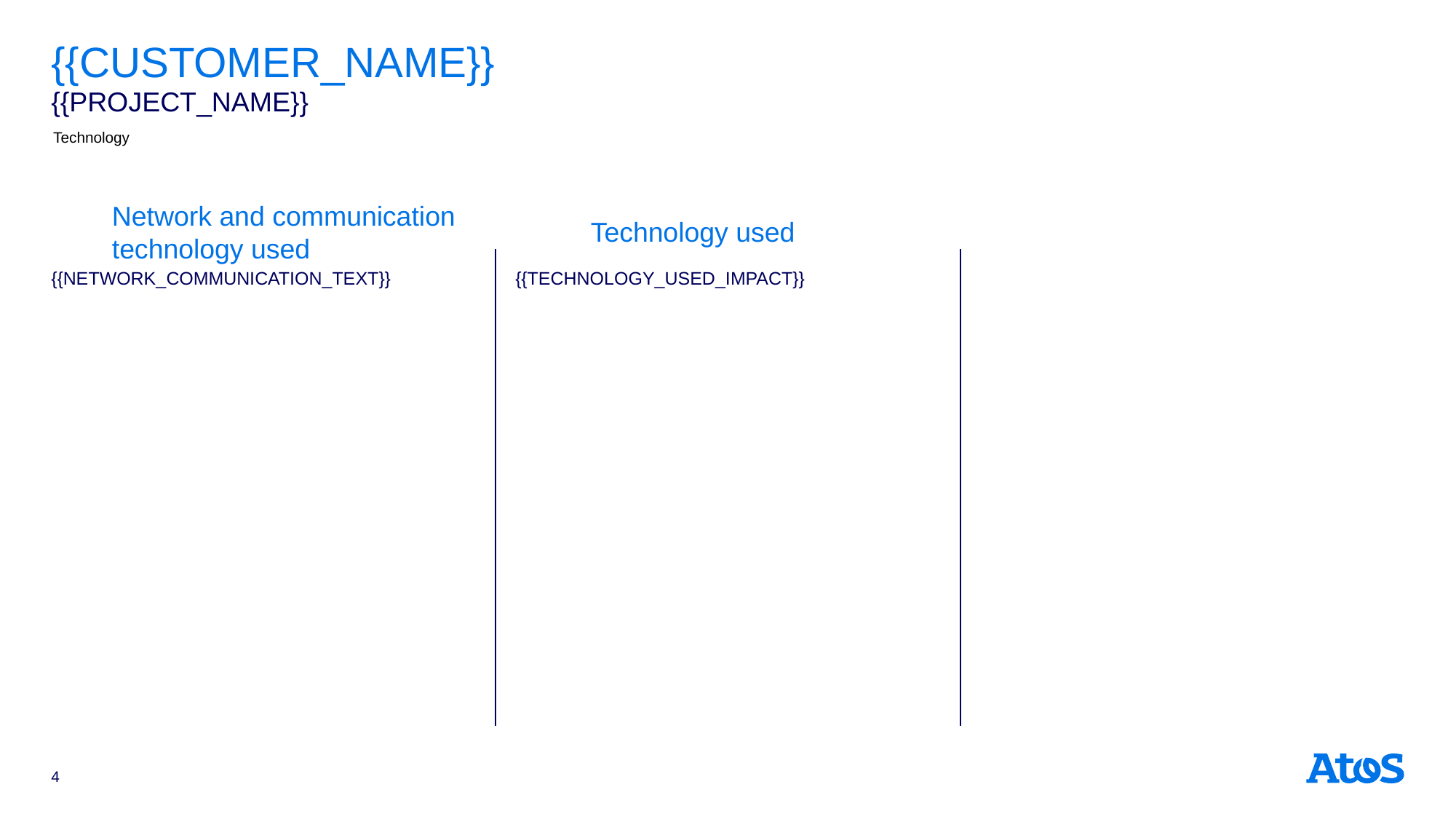

# {{CUSTOMER_NAME}}
{{PROJECT_NAME}}
Technology
Network and communication technology used
Technology used
{{NETWORK_COMMUNICATION_TEXT}}
{{TECHNOLOGY_USED_IMPACT}}
4